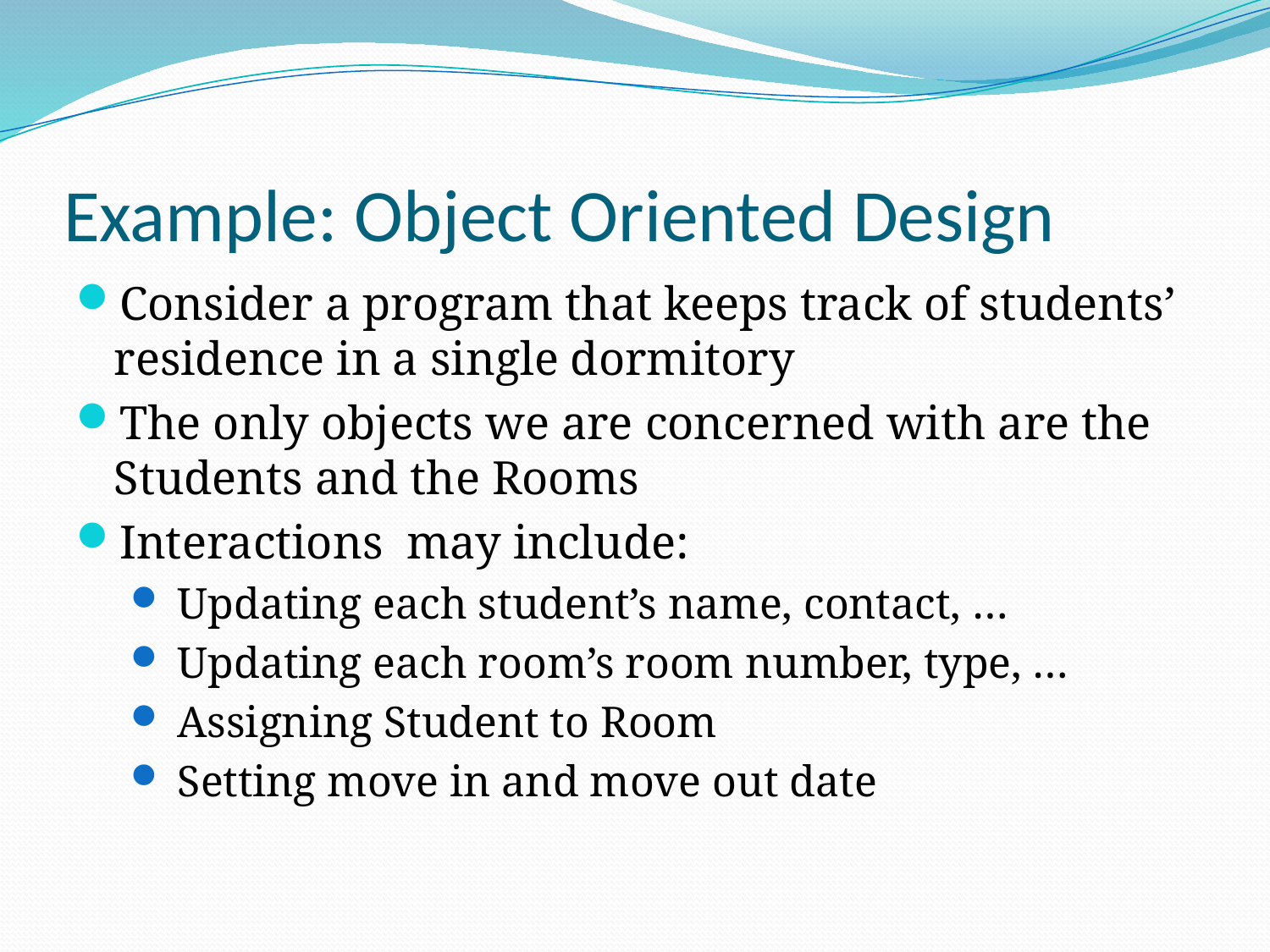

# Example: Object Oriented Design
Consider a program that keeps track of students’ residence in a single dormitory
The only objects we are concerned with are the Students and the Rooms
Interactions  may include:
 Updating each student’s name, contact, …
 Updating each room’s room number, type, …
 Assigning Student to Room
 Setting move in and move out date